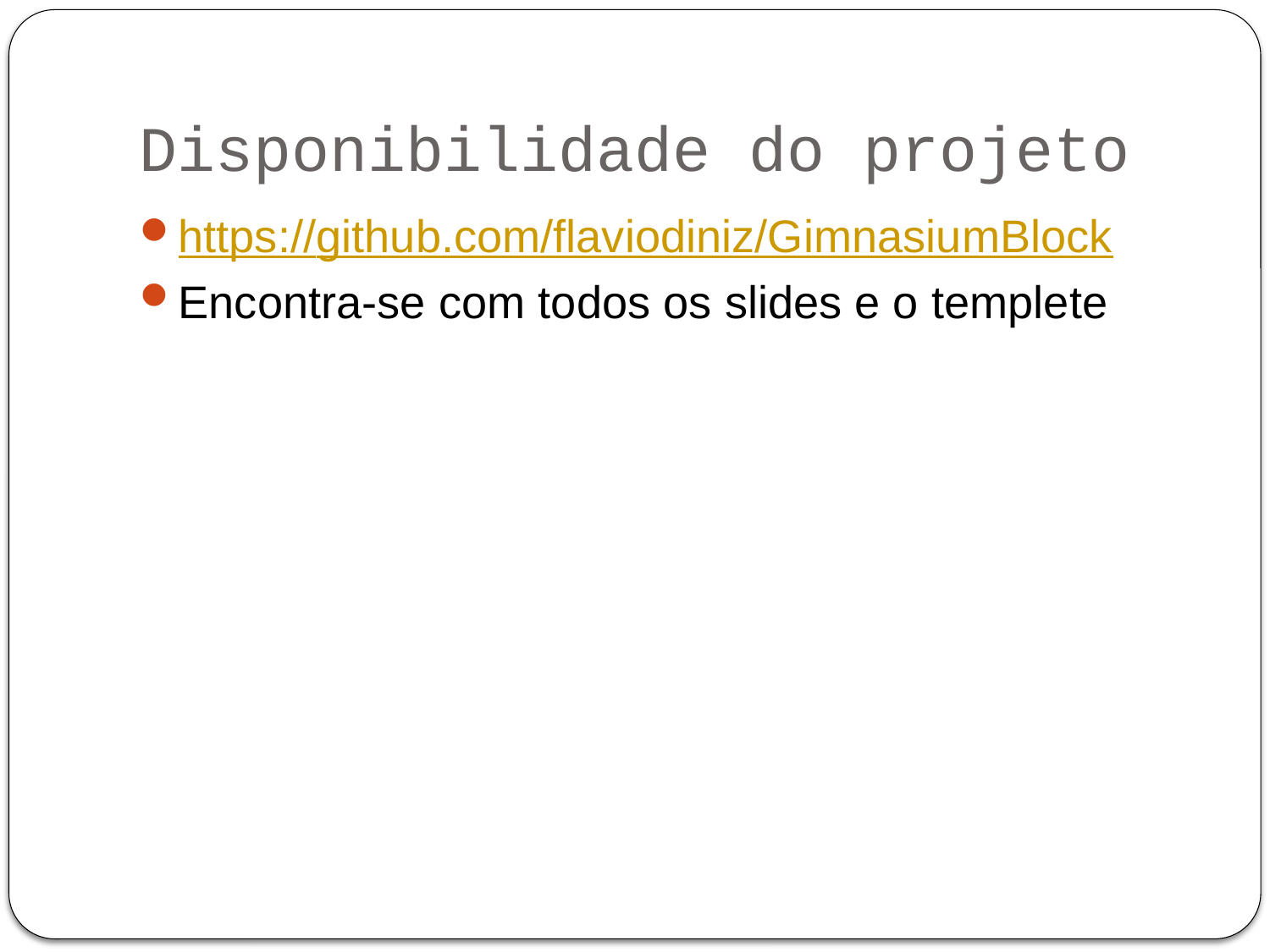

# Disponibilidade do projeto
https://github.com/flaviodiniz/GimnasiumBlock
Encontra-se com todos os slides e o templete